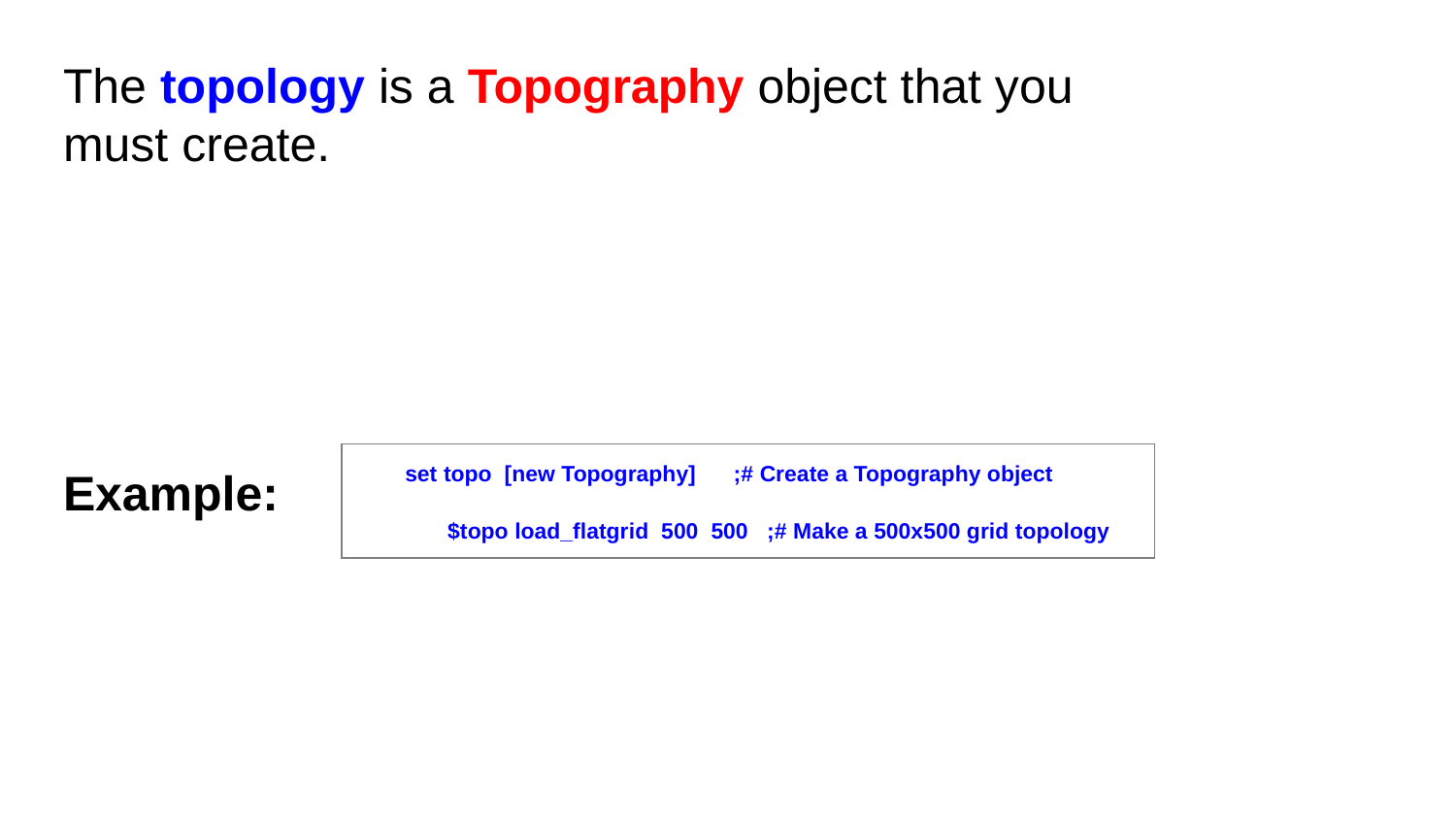

The topology is a Topography object that you must create.

Example:

| set topo [new Topography] ;# Create a Topography object $topo load\_flatgrid 500 500 ;# Make a 500x500 grid topology |
| --- |